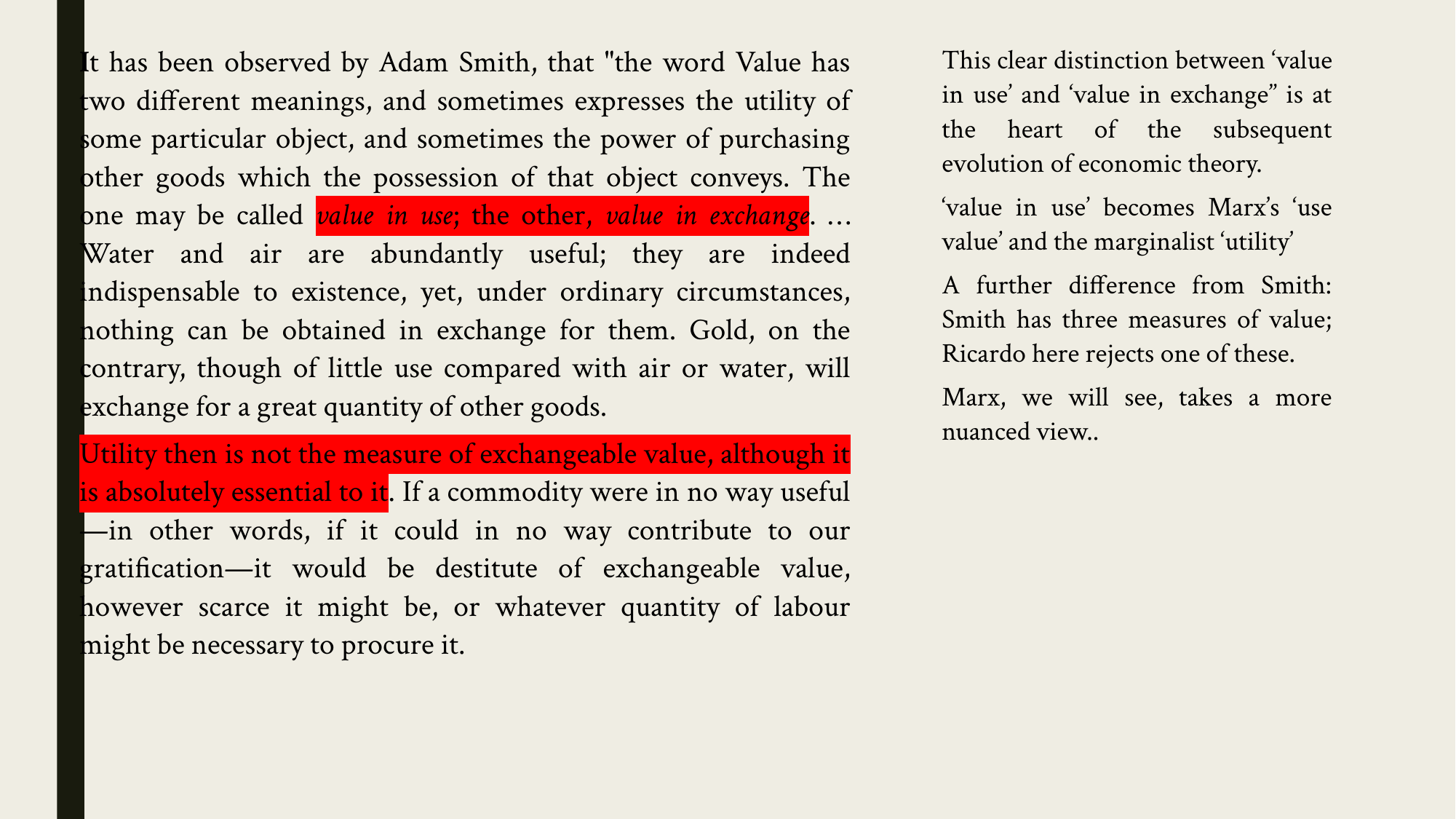

It has been observed by Adam Smith, that "the word Value has two different meanings, and sometimes expresses the utility of some particular object, and sometimes the power of purchasing other goods which the possession of that object conveys. The one may be called value in use; the other, value in exchange. …Water and air are abundantly useful; they are indeed indispensable to existence, yet, under ordinary circumstances, nothing can be obtained in exchange for them. Gold, on the contrary, though of little use compared with air or water, will exchange for a great quantity of other goods.
Utility then is not the measure of exchangeable value, although it is absolutely essential to it. If a commodity were in no way useful—in other words, if it could in no way contribute to our gratification—it would be destitute of exchangeable value, however scarce it might be, or whatever quantity of labour might be necessary to procure it.
This clear distinction between ‘value in use’ and ‘value in exchange’’ is at the heart of the subsequent evolution of economic theory.
‘value in use’ becomes Marx’s ‘use value’ and the marginalist ‘utility’
A further difference from Smith: Smith has three measures of value; Ricardo here rejects one of these.
Marx, we will see, takes a more nuanced view..